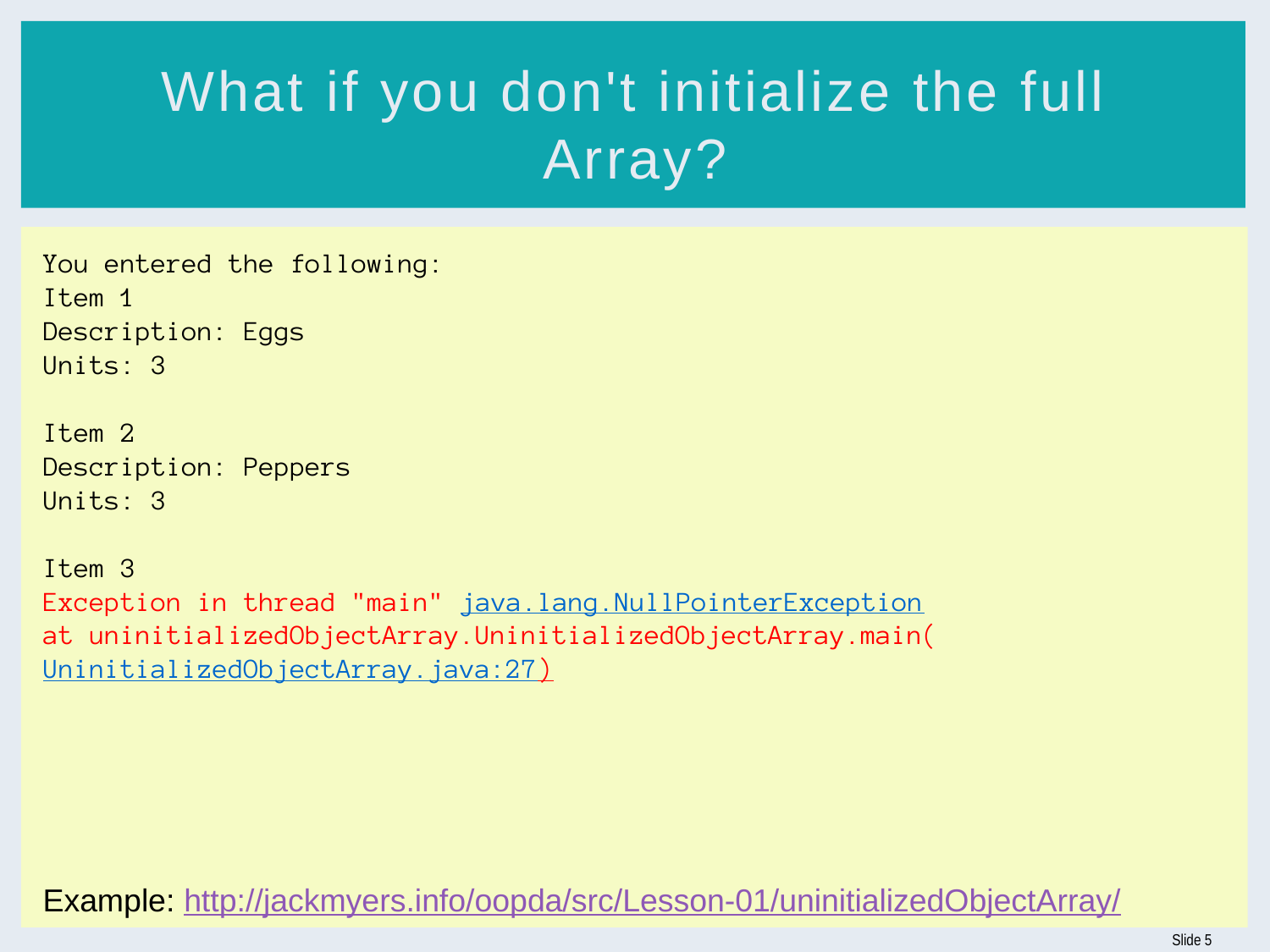

# What if you don't initialize the full Array?
You entered the following:
Item 1
Description: Eggs
Units: 3

Item 2
Description: Peppers
Units: 3

Item 3
Exception in thread "main" java.lang.NullPointerException
at uninitializedObjectArray.UninitializedObjectArray.main(
UninitializedObjectArray.java:27)
Example: http://jackmyers.info/oopda/src/Lesson-01/uninitializedObjectArray/